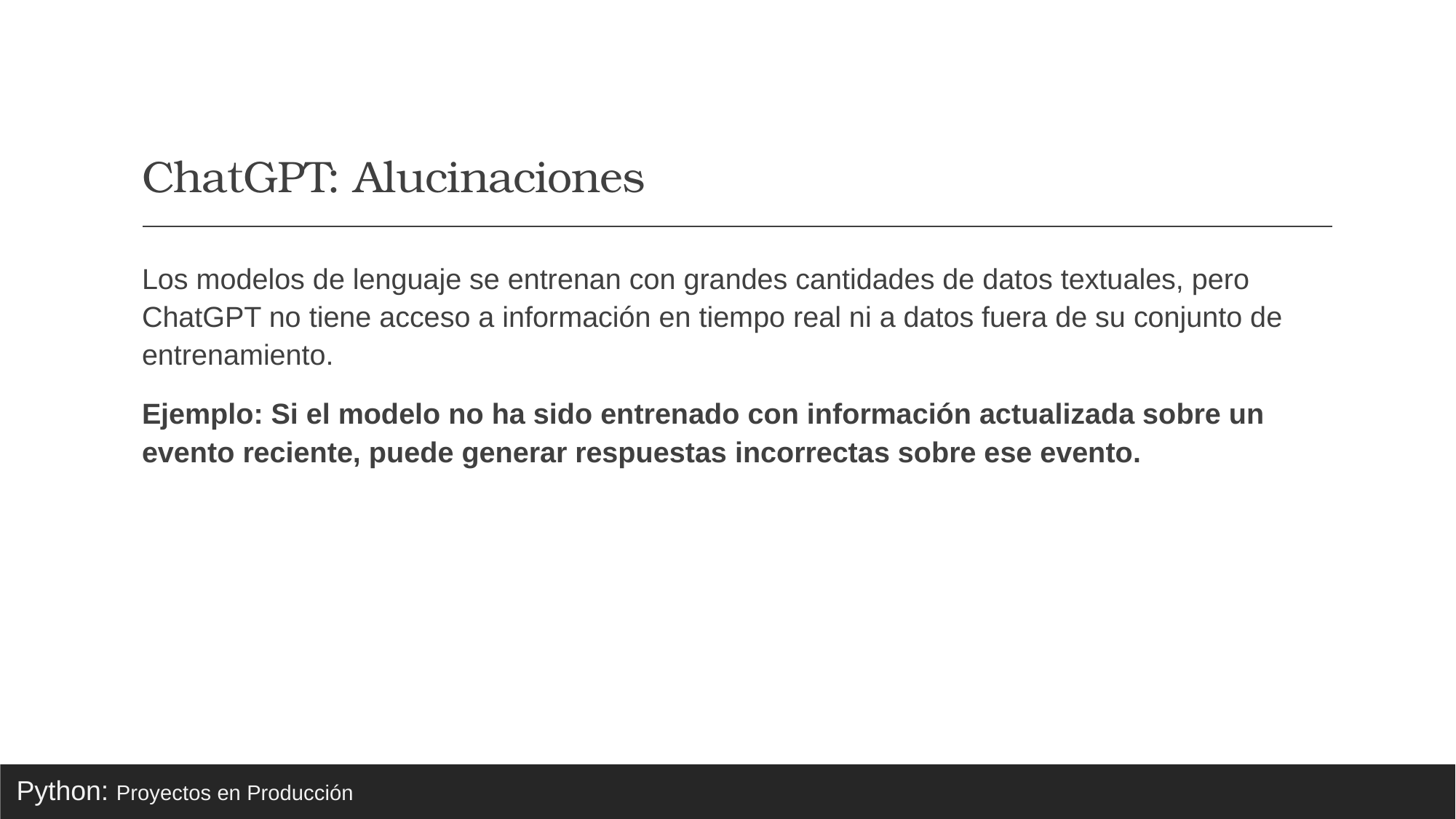

# ChatGPT: Alucinaciones
Los modelos de lenguaje se entrenan con grandes cantidades de datos textuales, pero ChatGPT no tiene acceso a información en tiempo real ni a datos fuera de su conjunto de entrenamiento.
Ejemplo: Si el modelo no ha sido entrenado con información actualizada sobre un evento reciente, puede generar respuestas incorrectas sobre ese evento.
Python: Proyectos en Producción